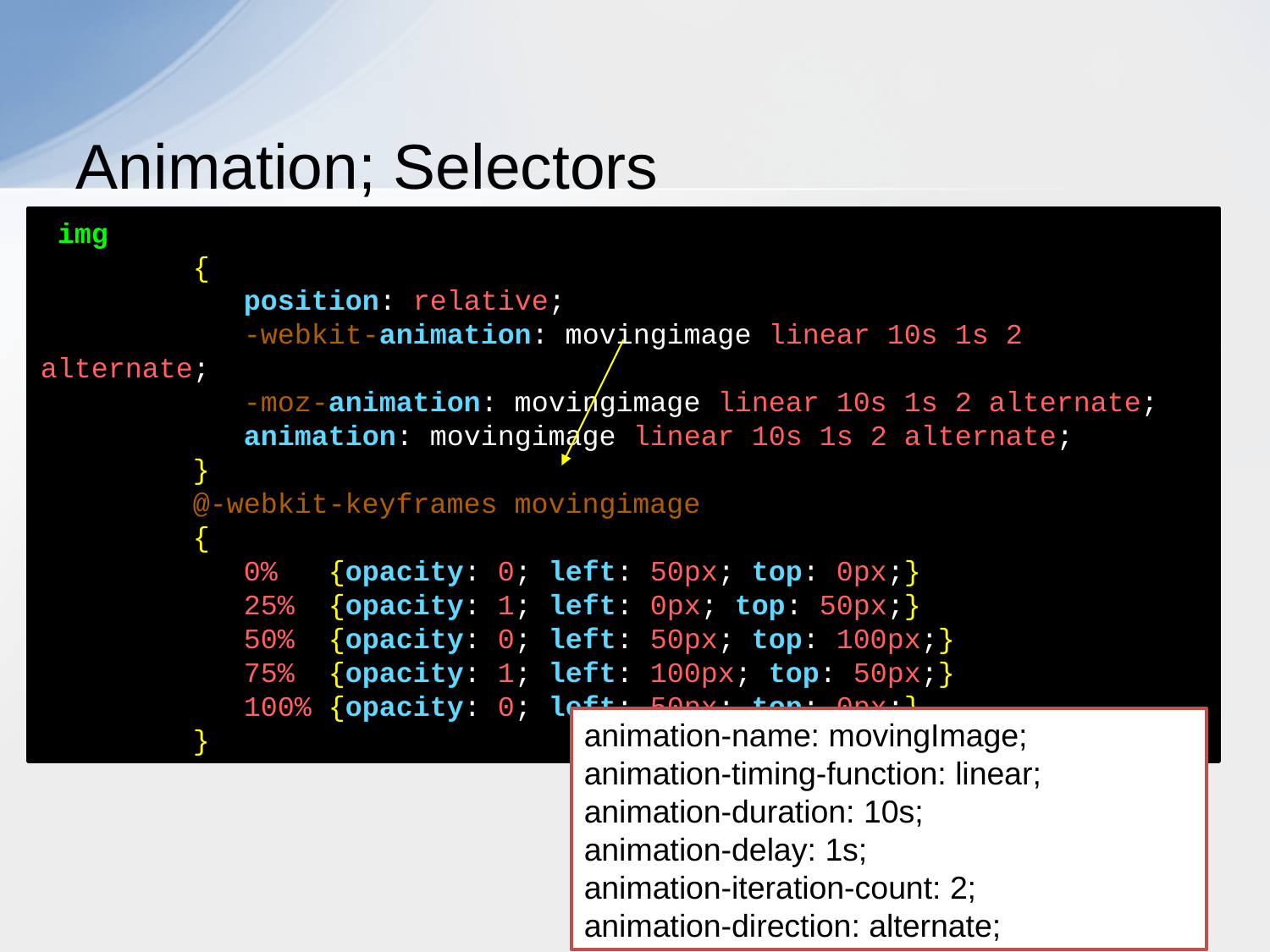

# Animation; Selectors
 img
         {
            position: relative;
            -webkit-animation: movingimage linear 10s 1s 2 alternate;
            -moz-animation: movingimage linear 10s 1s 2 alternate;
            animation: movingimage linear 10s 1s 2 alternate;
         }
         @-webkit-keyframes movingimage
         {
            0%   {opacity: 0; left: 50px; top: 0px;}
            25%  {opacity: 1; left: 0px; top: 50px;}
            50%  {opacity: 0; left: 50px; top: 100px;}
            75%  {opacity: 1; left: 100px; top: 50px;}
            100% {opacity: 0; left: 50px; top: 0px;}
         }

animation-name: movingImage;
animation-timing-function: linear;
animation-duration: 10s;
animation-delay: 1s;
animation-iteration-count: 2;
animation-direction: alternate;
49